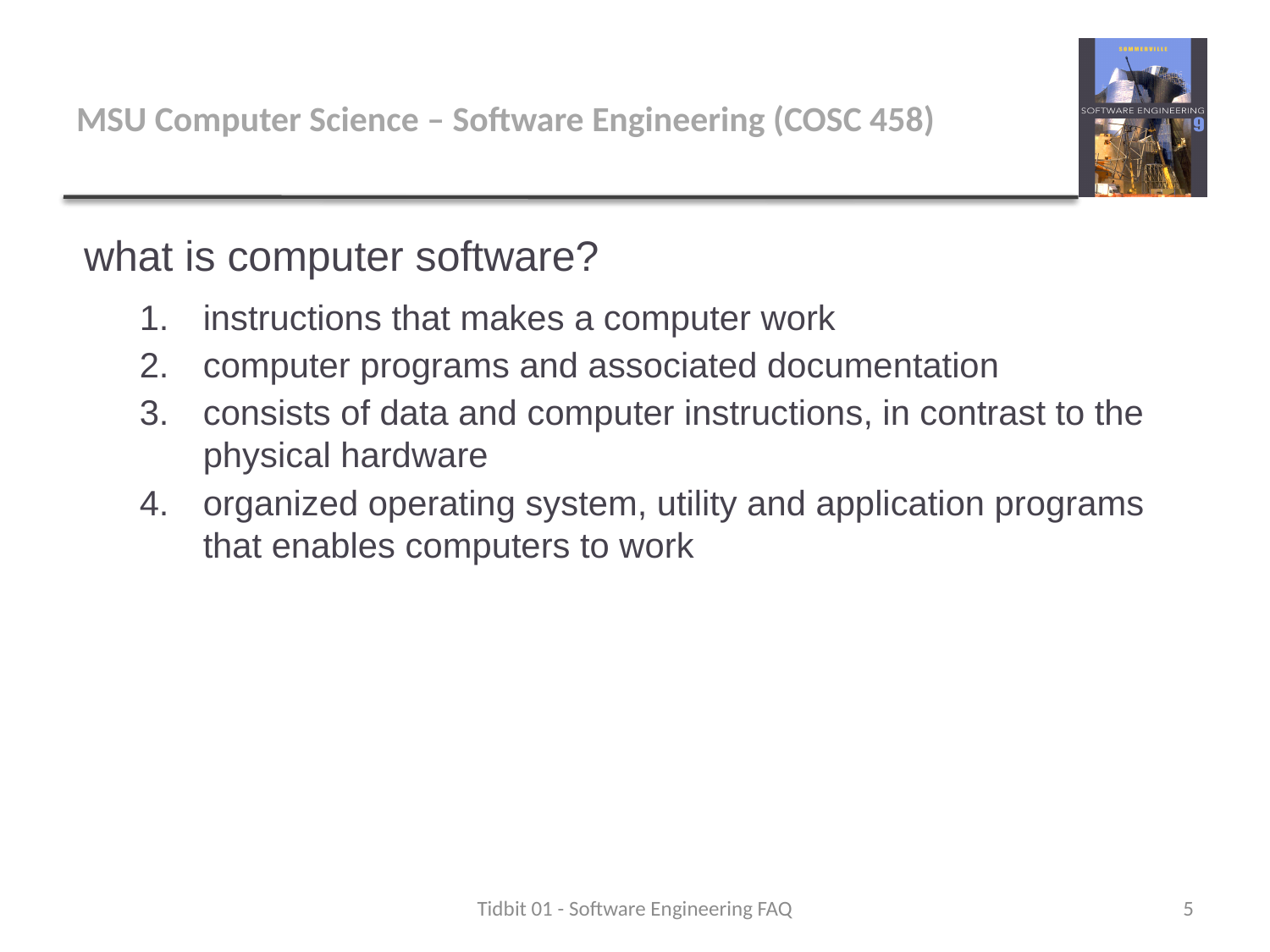

# MSU Computer Science – Software Engineering (COSC 458)
what is computer software?
instructions that makes a computer work
computer programs and associated documentation
consists of data and computer instructions, in contrast to the physical hardware
organized operating system, utility and application programs that enables computers to work
Tidbit 01 - Software Engineering FAQ
5